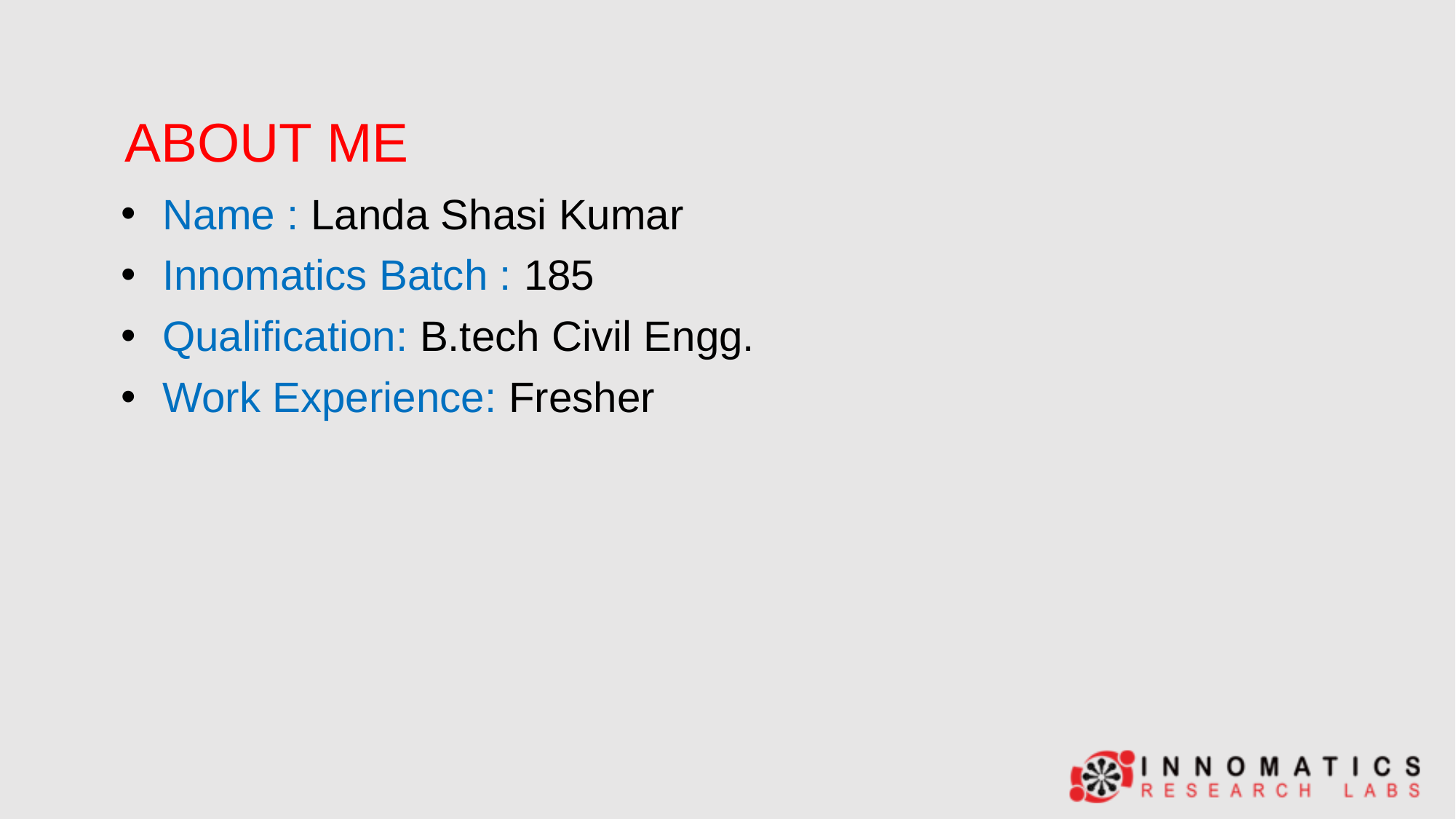

# ABOUT ME
Name : Landa Shasi Kumar
Innomatics Batch : 185
Qualification: B.tech Civil Engg.
Work Experience: Fresher